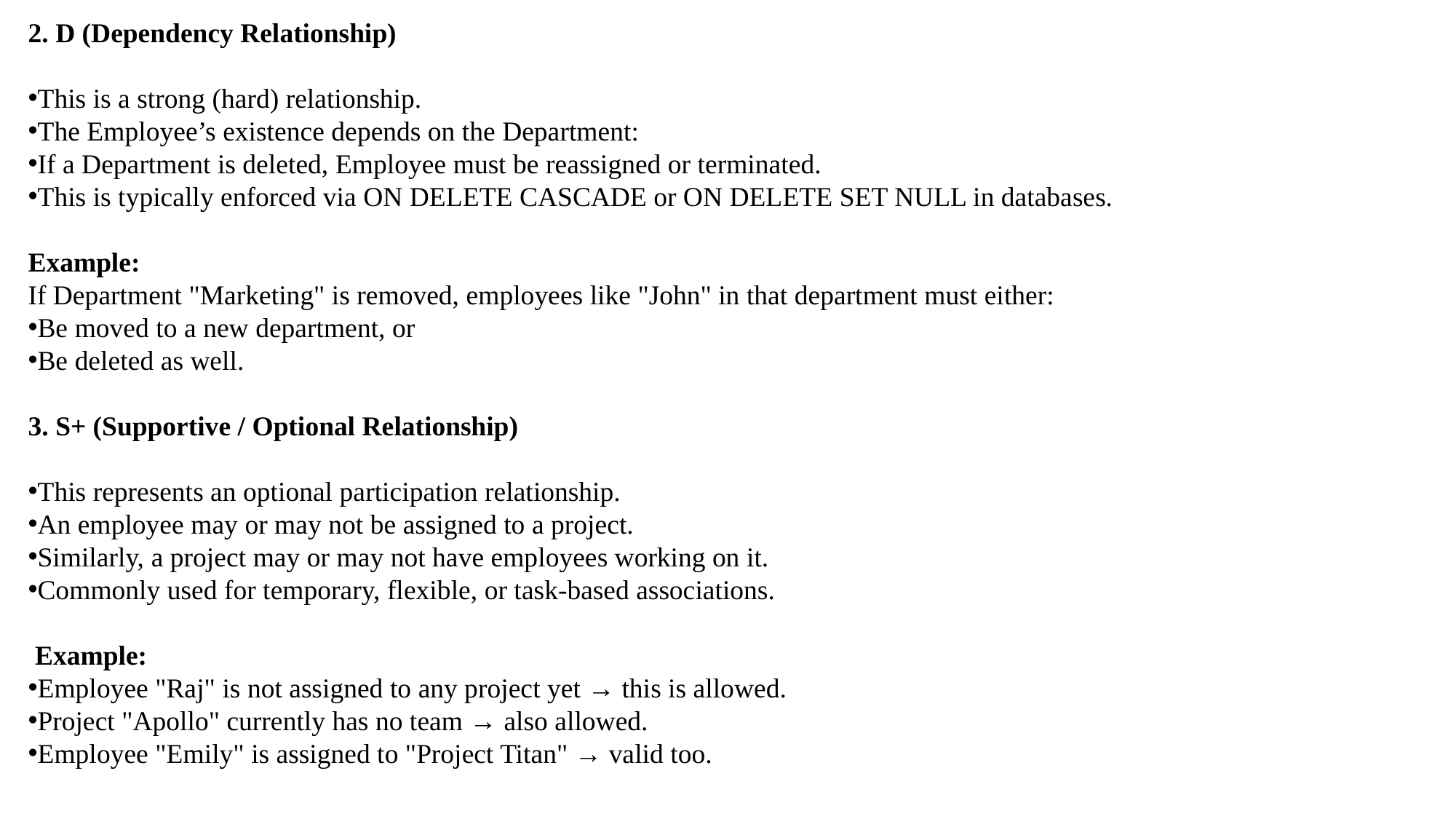

2. D (Dependency Relationship)

This is a strong (hard) relationship.
The Employee’s existence depends on the Department:
If a Department is deleted, Employee must be reassigned or terminated.
This is typically enforced via ON DELETE CASCADE or ON DELETE SET NULL in databases.

Example:
If Department "Marketing" is removed, employees like "John" in that department must either:
Be moved to a new department, or
Be deleted as well.

3. S+ (Supportive / Optional Relationship)

This represents an optional participation relationship.
An employee may or may not be assigned to a project.
Similarly, a project may or may not have employees working on it.
Commonly used for temporary, flexible, or task-based associations.

 Example:
Employee "Raj" is not assigned to any project yet → this is allowed.
Project "Apollo" currently has no team → also allowed.
Employee "Emily" is assigned to "Project Titan" → valid too.